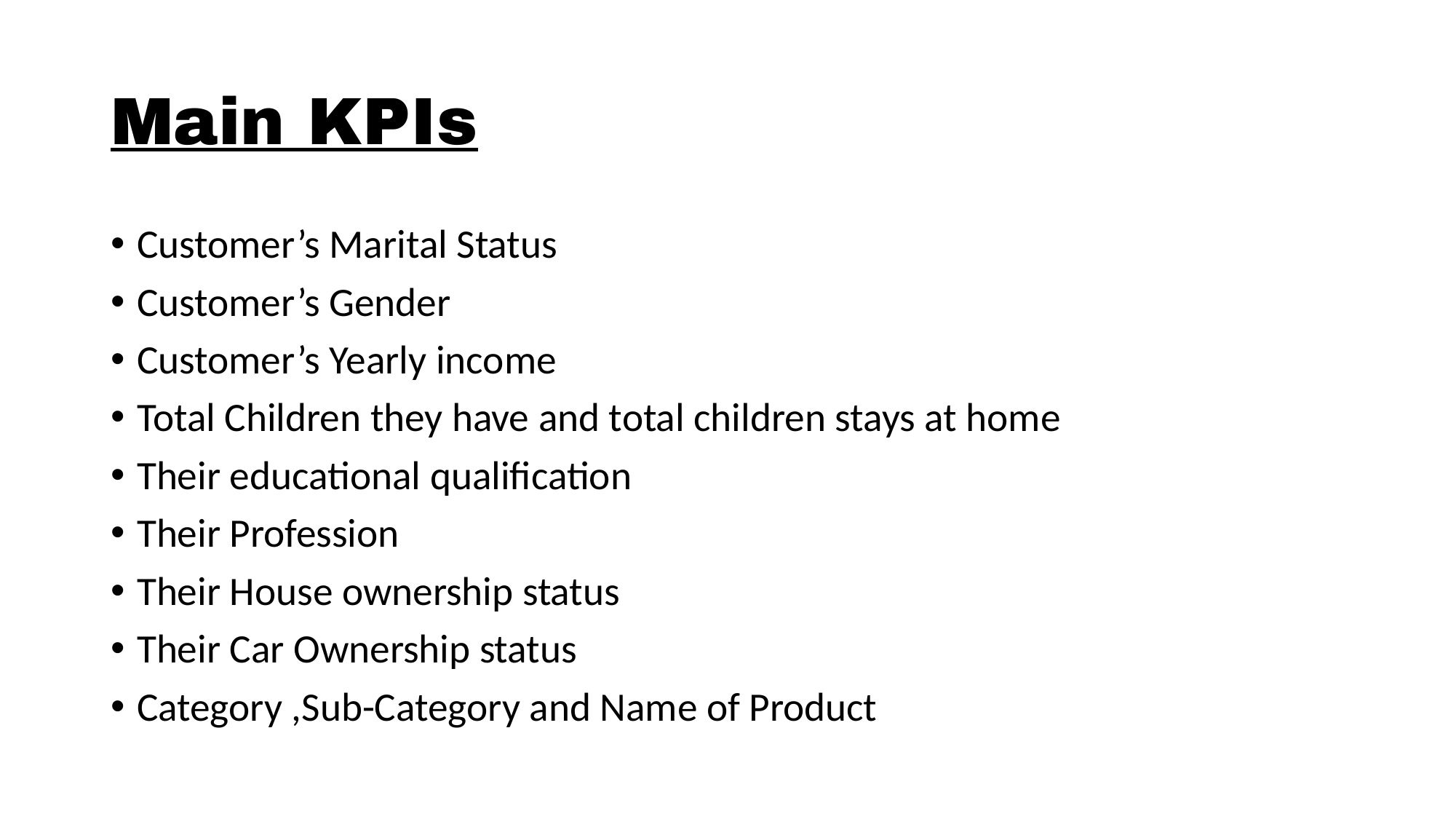

# Main KPIs
Customer’s Marital Status
Customer’s Gender
Customer’s Yearly income
Total Children they have and total children stays at home
Their educational qualification
Their Profession
Their House ownership status
Their Car Ownership status
Category ,Sub-Category and Name of Product